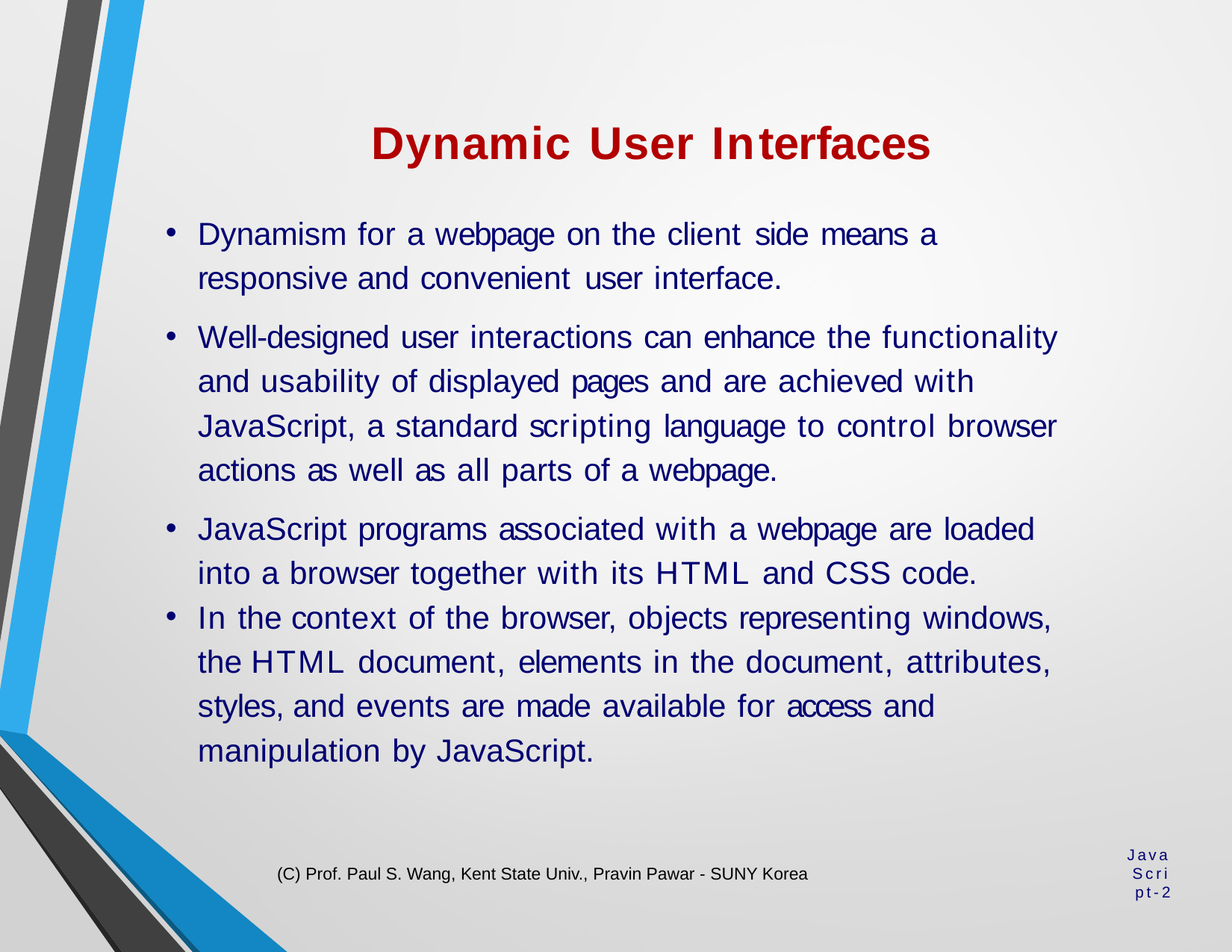

# Dynamic User Interfaces
Dynamism for a webpage on the client side means a responsive and convenient user interface.

Well-designed user interactions can enhance the functionality and usability of displayed pages and are achieved with JavaScript, a standard scripting language to control browser actions as well as all parts of a webpage.

JavaScript programs associated with a webpage are loaded into a browser together with its HTML and CSS code.
In the context of the browser, objects representing windows, the HTML document, elements in the document, attributes, styles, and events are made available for access and manipulation by JavaScript.

(C) Prof. Paul S. Wang, Kent State Univ., Pravin Pawar - SUNY Korea
JavaScript-2